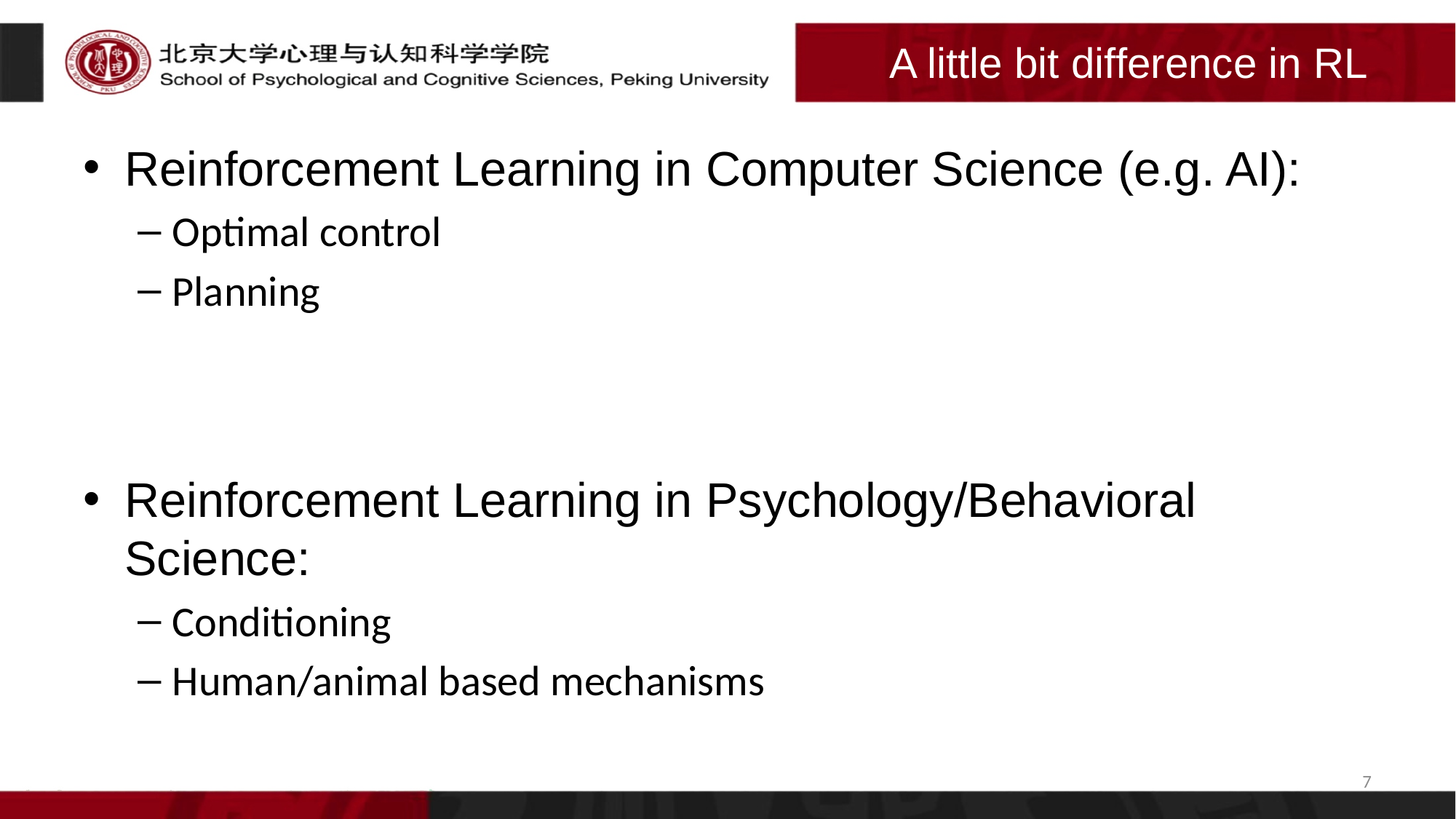

# A little bit difference in RL
Reinforcement Learning in Computer Science (e.g. AI):
Optimal control
Planning

Reinforcement Learning in Psychology/Behavioral Science:
Conditioning
Human/animal based mechanisms
7